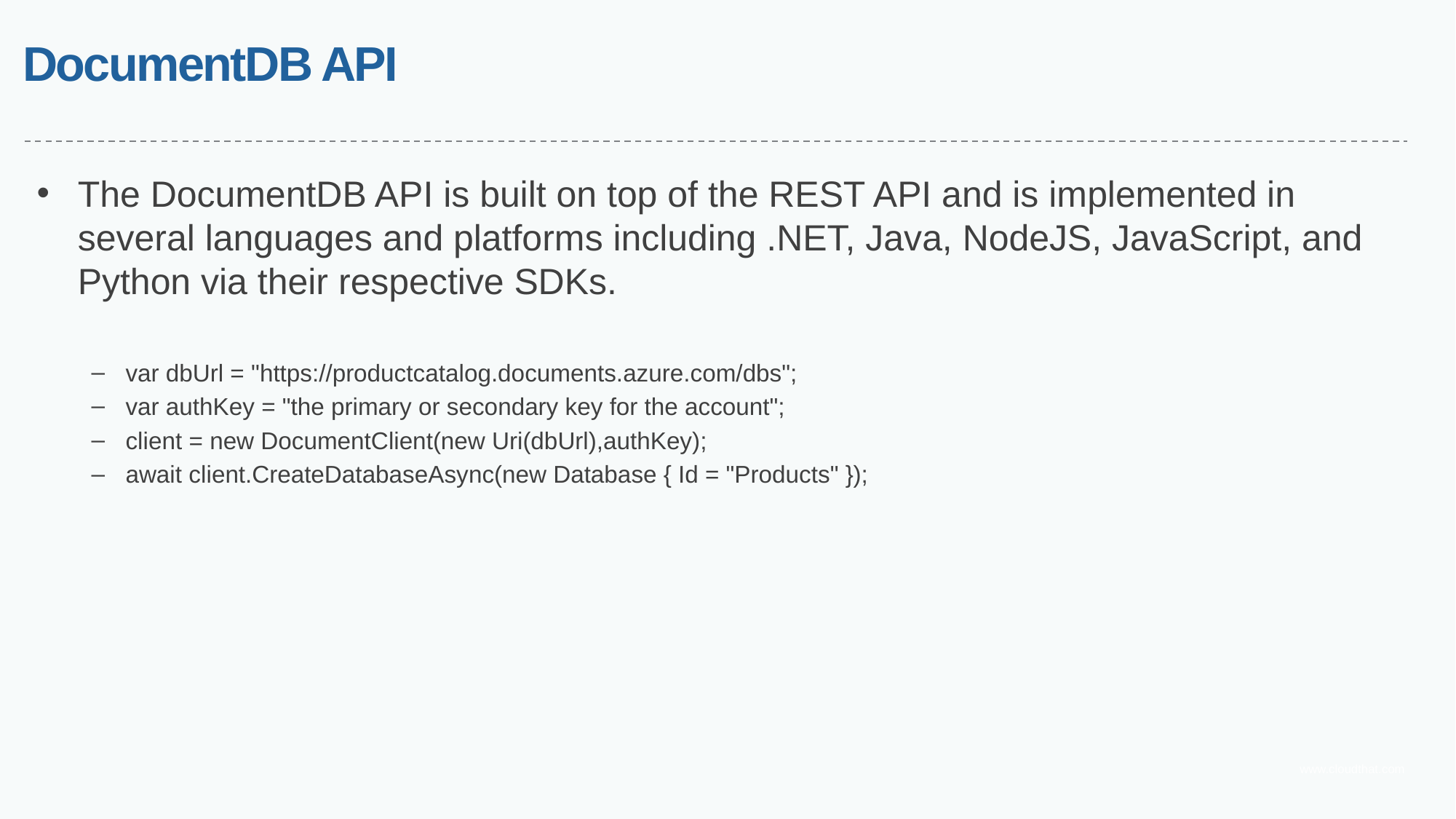

# DocumentDB API
The DocumentDB API is built on top of the REST API and is implemented in several languages and platforms including .NET, Java, NodeJS, JavaScript, and Python via their respective SDKs.

var dbUrl = "https://productcatalog.documents.azure.com/dbs";
var authKey = "the primary or secondary key for the account";
client = new DocumentClient(new Uri(dbUrl),authKey);
await client.CreateDatabaseAsync(new Database { Id = "Products" });